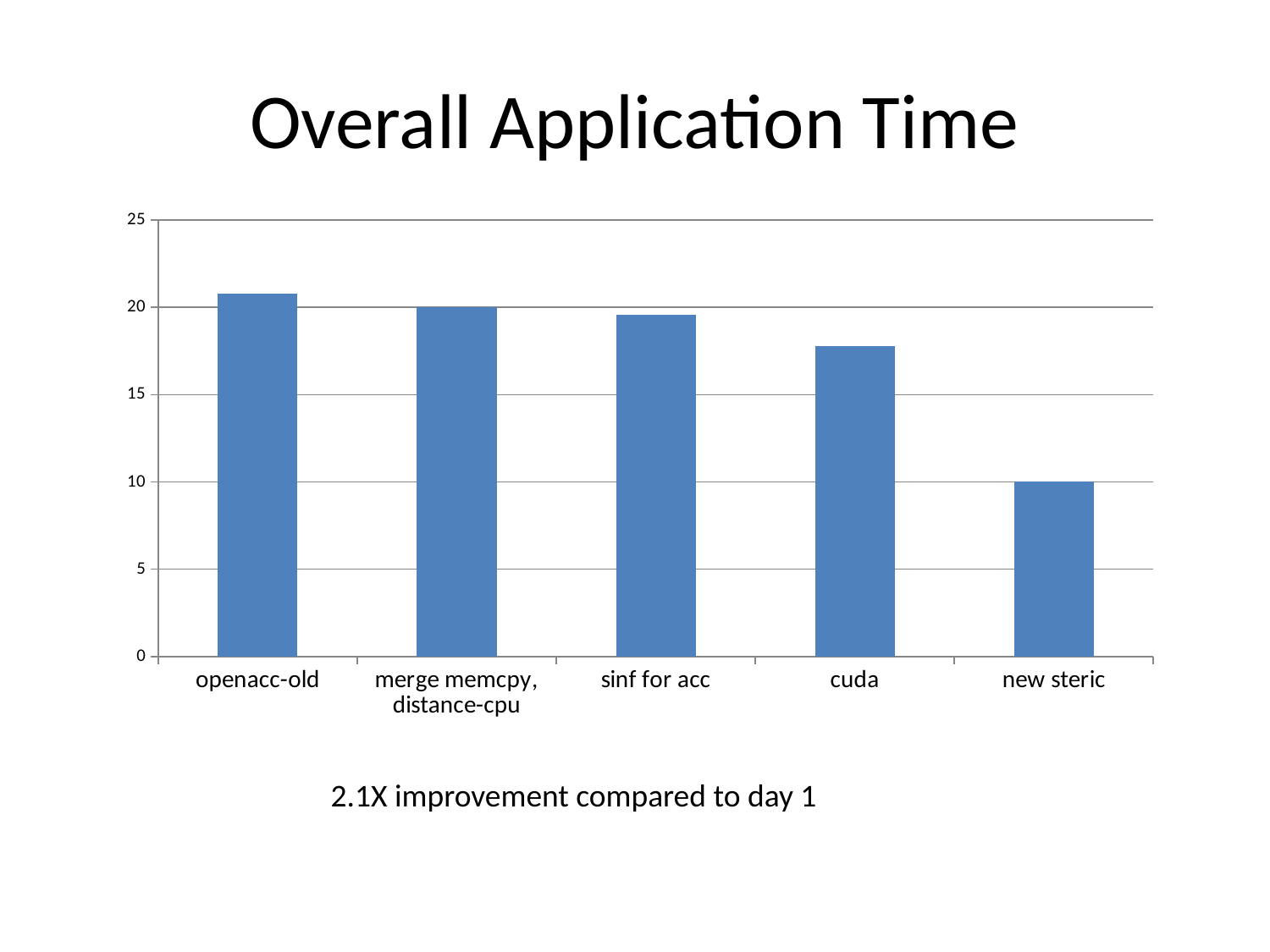

# Overall Application Time

### Chart

| Category |  |
|---|---|
| openacc-old | 20.8 |
| merge memcpy, distance-cpu | 20.0 |
| sinf for acc | 19.6 |
| cuda | 17.8 |
| new steric | 10.0 |
2.1X improvement compared to day 1